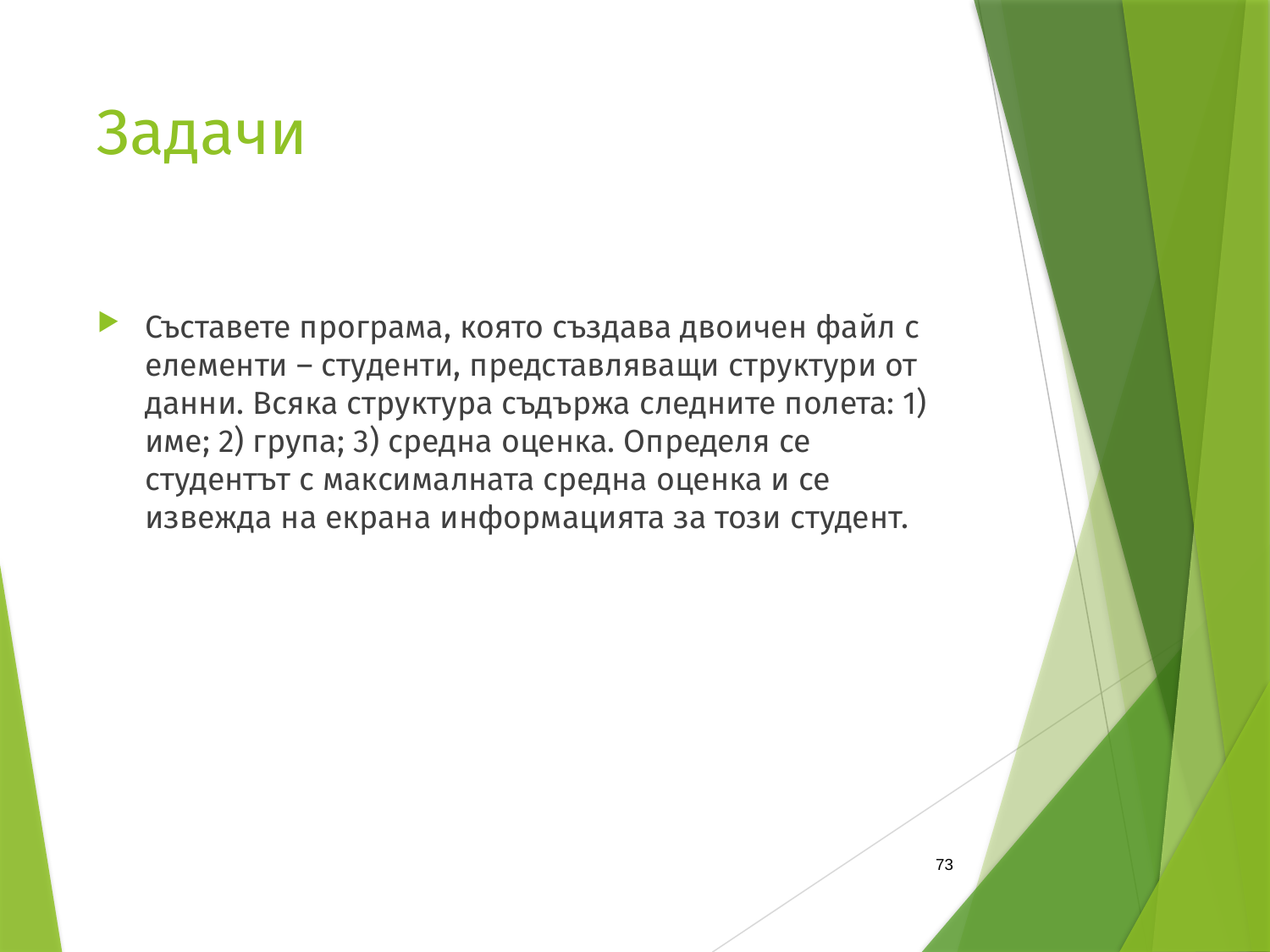

# Задачи
Съставете програма, която създава двоичен файл с елементи – студенти, представляващи структури от данни. Всяка структура съдържа следните полета: 1) име; 2) група; 3) средна оценка. Определя се студентът с максималната средна оценка и се извежда на екрана информацията за този студент.
73